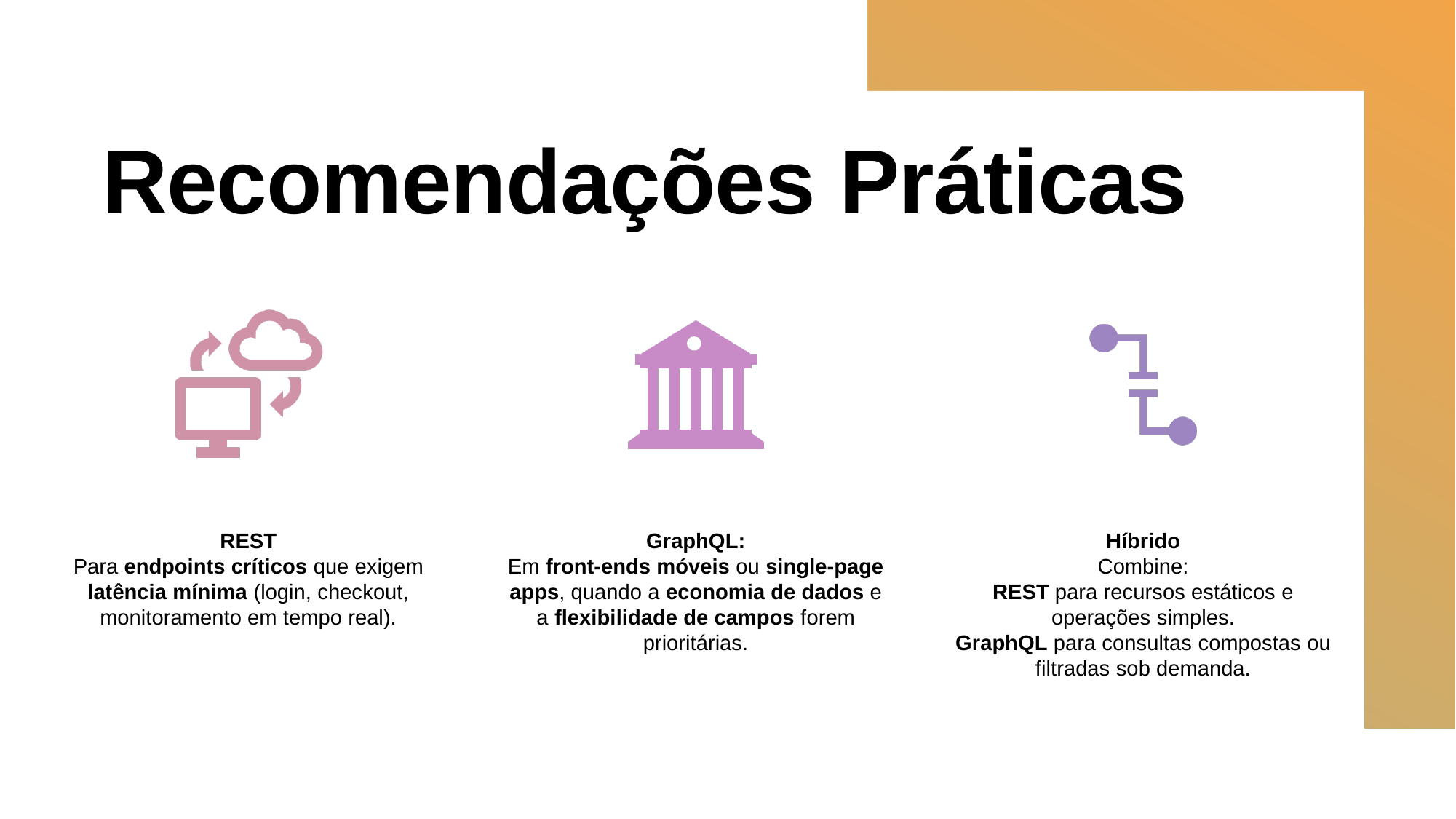

# Recomendações Práticas
REST
Para endpoints críticos que exigem latência mínima (login, checkout, monitoramento em tempo real).
GraphQL:
Em front-ends móveis ou single-page apps, quando a economia de dados e a flexibilidade de campos forem prioritárias.
Híbrido
Combine:
REST para recursos estáticos e operações simples.
GraphQL para consultas compostas ou filtradas sob demanda.